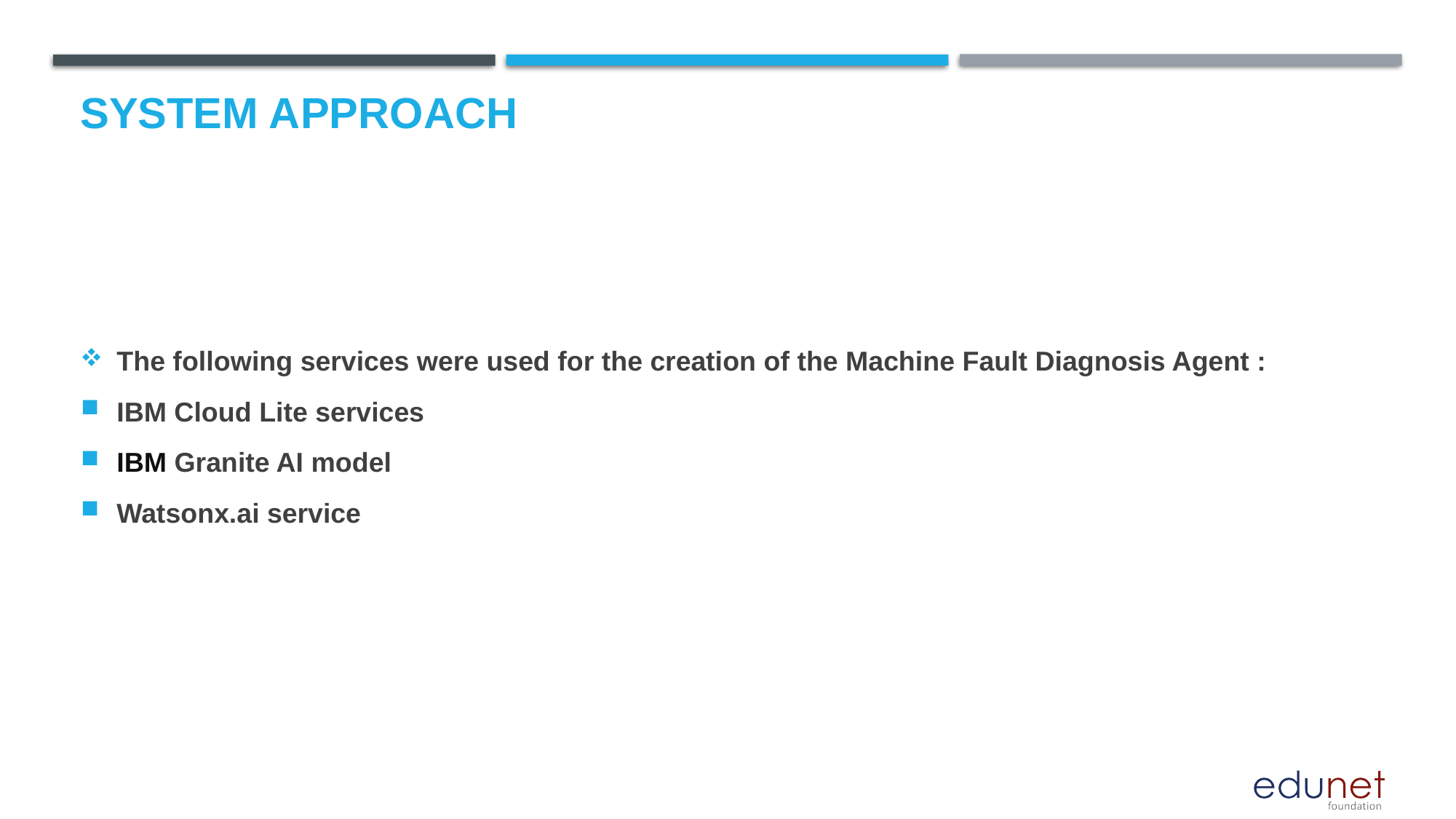

# System Approach
The following services were used for the creation of the Machine Fault Diagnosis Agent :
IBM Cloud Lite services
IBM Granite AI model
Watsonx.ai service